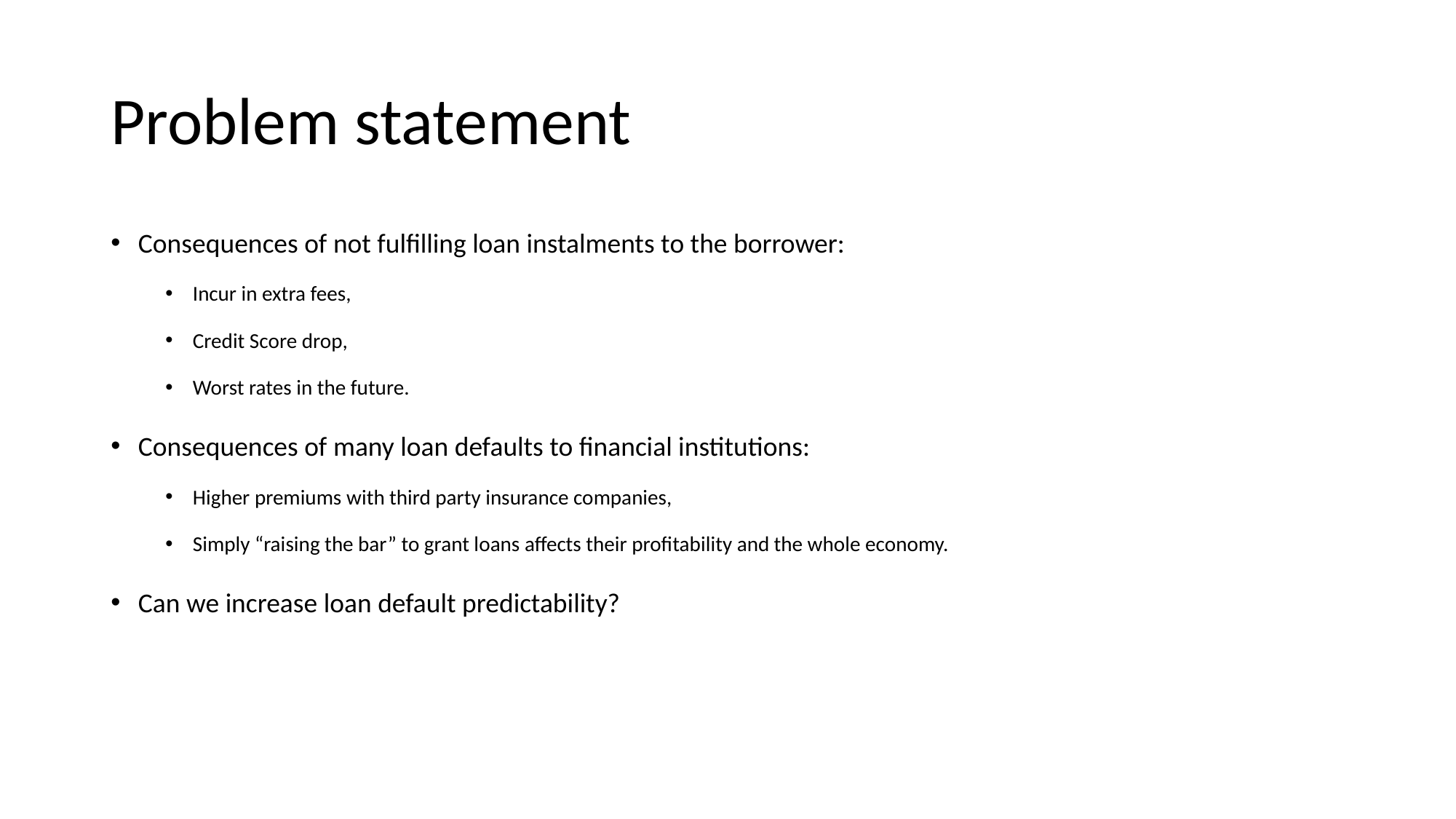

# Problem statement
Consequences of not fulfilling loan instalments to the borrower:
Incur in extra fees,
Credit Score drop,
Worst rates in the future.
Consequences of many loan defaults to financial institutions:
Higher premiums with third party insurance companies,
Simply “raising the bar” to grant loans affects their profitability and the whole economy.
Can we increase loan default predictability?